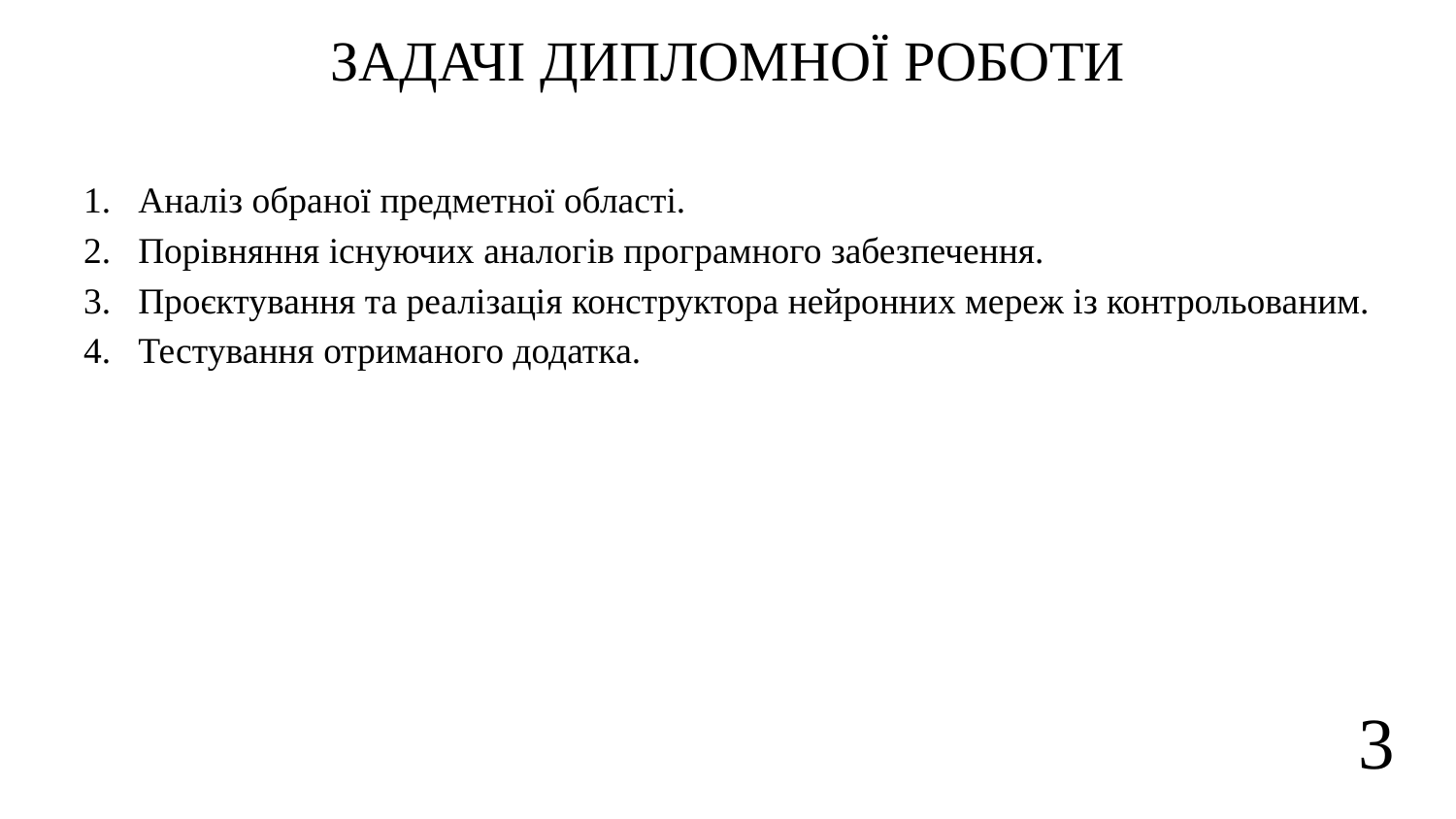

ЗАДАЧІ ДИПЛОМНОЇ РОБОТИ
Аналіз обраної предметної області.
Порівняння існуючих аналогів програмного забезпечення.
Проєктування та реалізація конструктора нейронних мереж із контрольованим.
Тестування отриманого додатка.
3